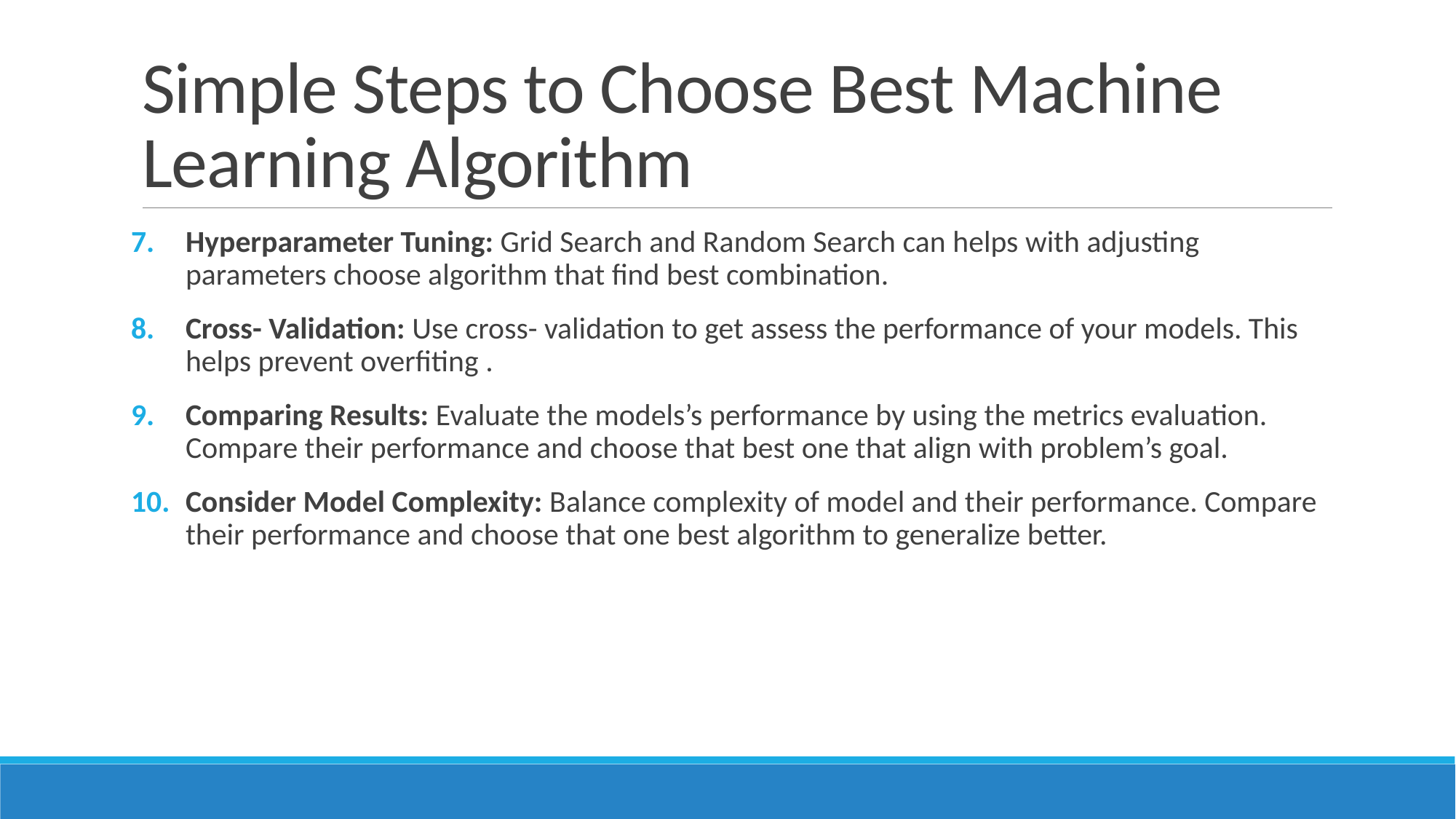

# Simple Steps to Choose Best Machine Learning Algorithm
Hyperparameter Tuning: Grid Search and Random Search can helps with adjusting parameters choose algorithm that find best combination.
Cross- Validation: Use cross- validation to get assess the performance of your models. This helps prevent overfiting .
Comparing Results: Evaluate the models’s performance by using the metrics evaluation. Compare their performance and choose that best one that align with problem’s goal.
Consider Model Complexity: Balance complexity of model and their performance. Compare their performance and choose that one best algorithm to generalize better.